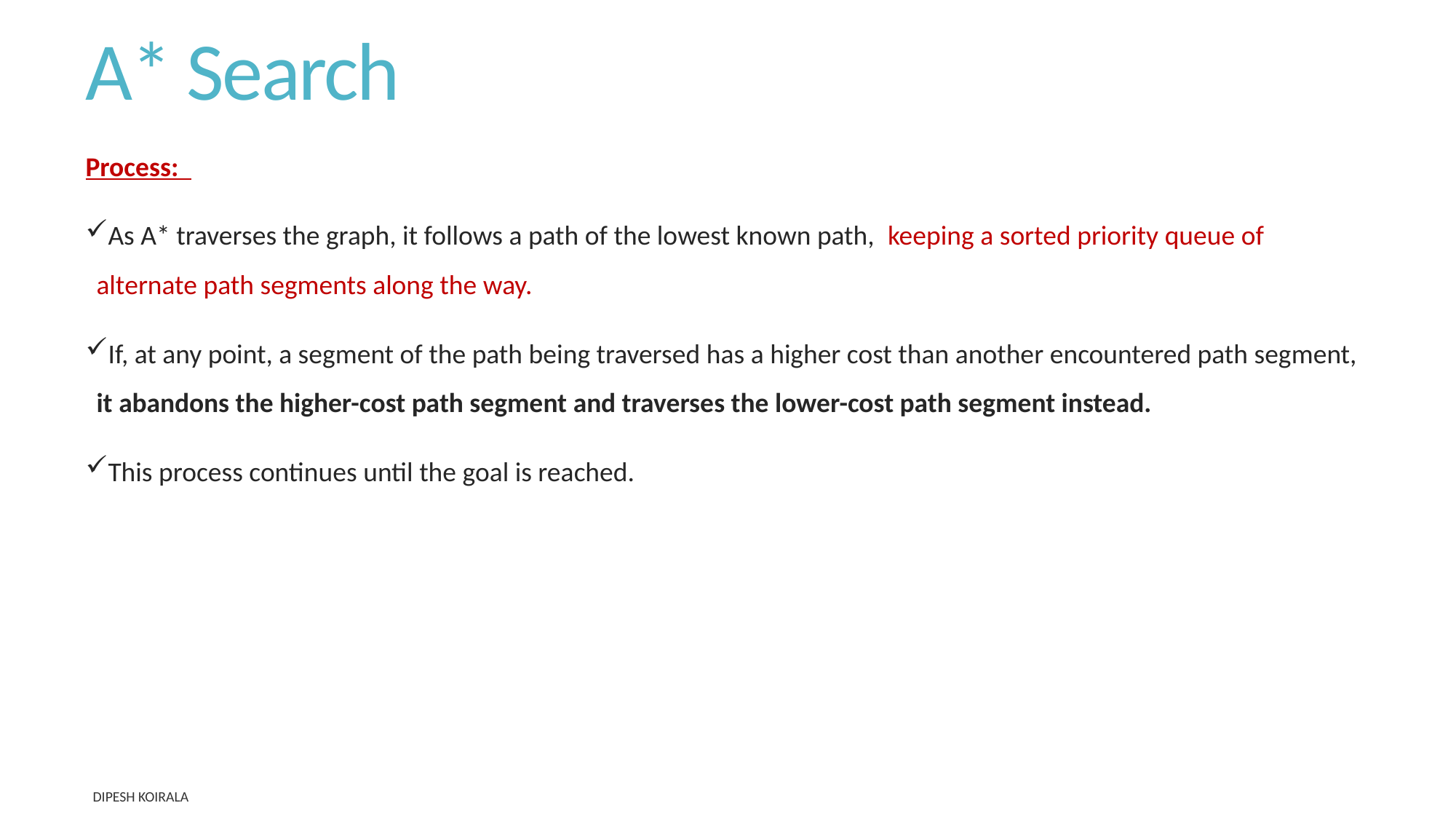

# A* Search
Process:
As A* traverses the graph, it follows a path of the lowest known path,  keeping a sorted priority queue of alternate path segments along the way.
If, at any point, a segment of the path being traversed has a higher cost than another encountered path segment, it abandons the higher-cost path segment and traverses the lower-cost path segment instead.
This process continues until the goal is reached.
Dipesh Koirala